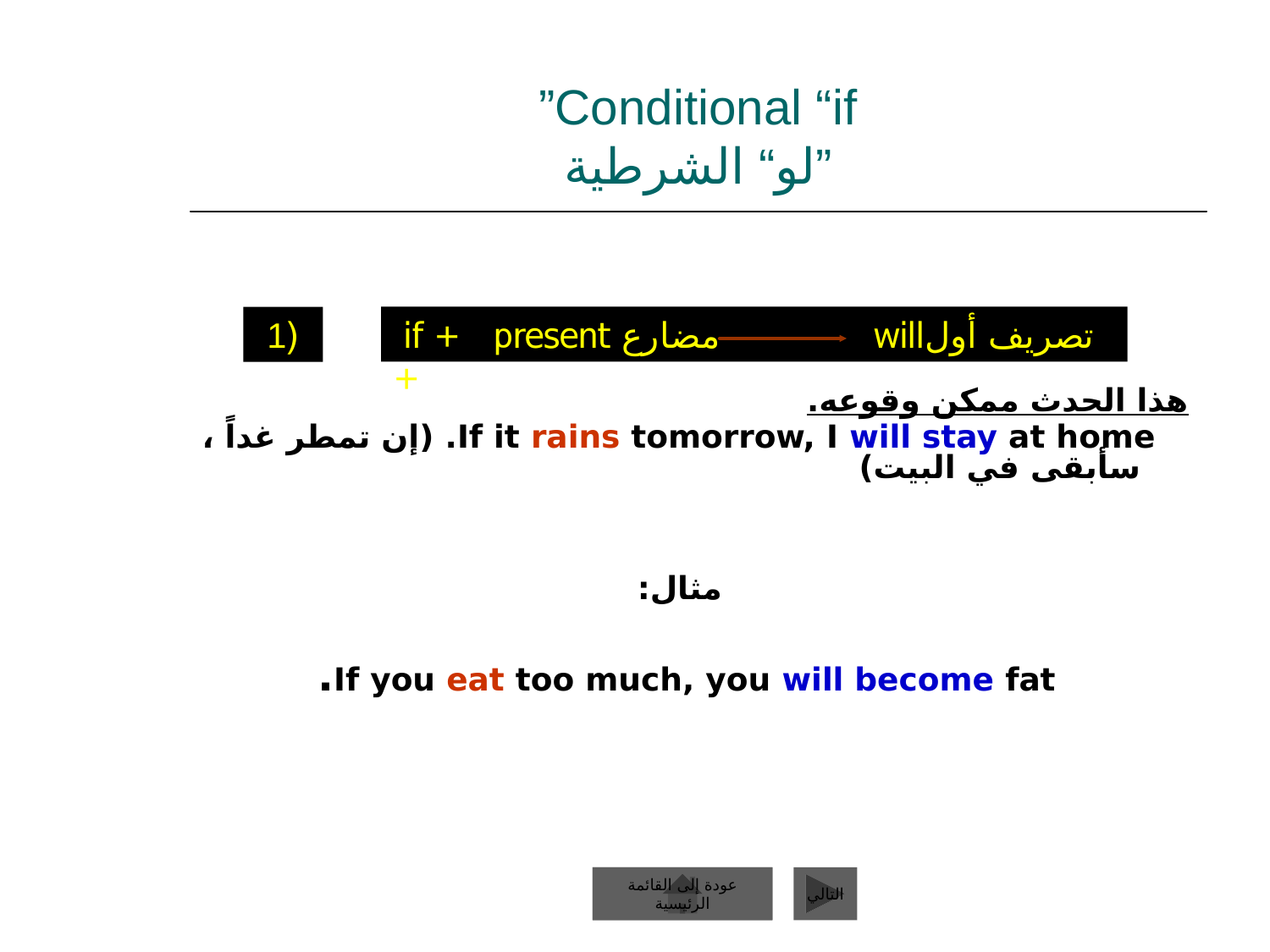

# Conditional “if” ”لو“ الشرطية
 if +   present مضارع              willتصريف أول +
 1)
هذا الحدث ممكن وقوعه.
   If it rains tomorrow, I will stay at home. (إن تمطر غداً ، سأبقى في البيت)

مثال:

If you eat too much, you will become fat.

عودة إلى القائمة الرئيسية
عودة إلى القائمة الرئيسية
التالي